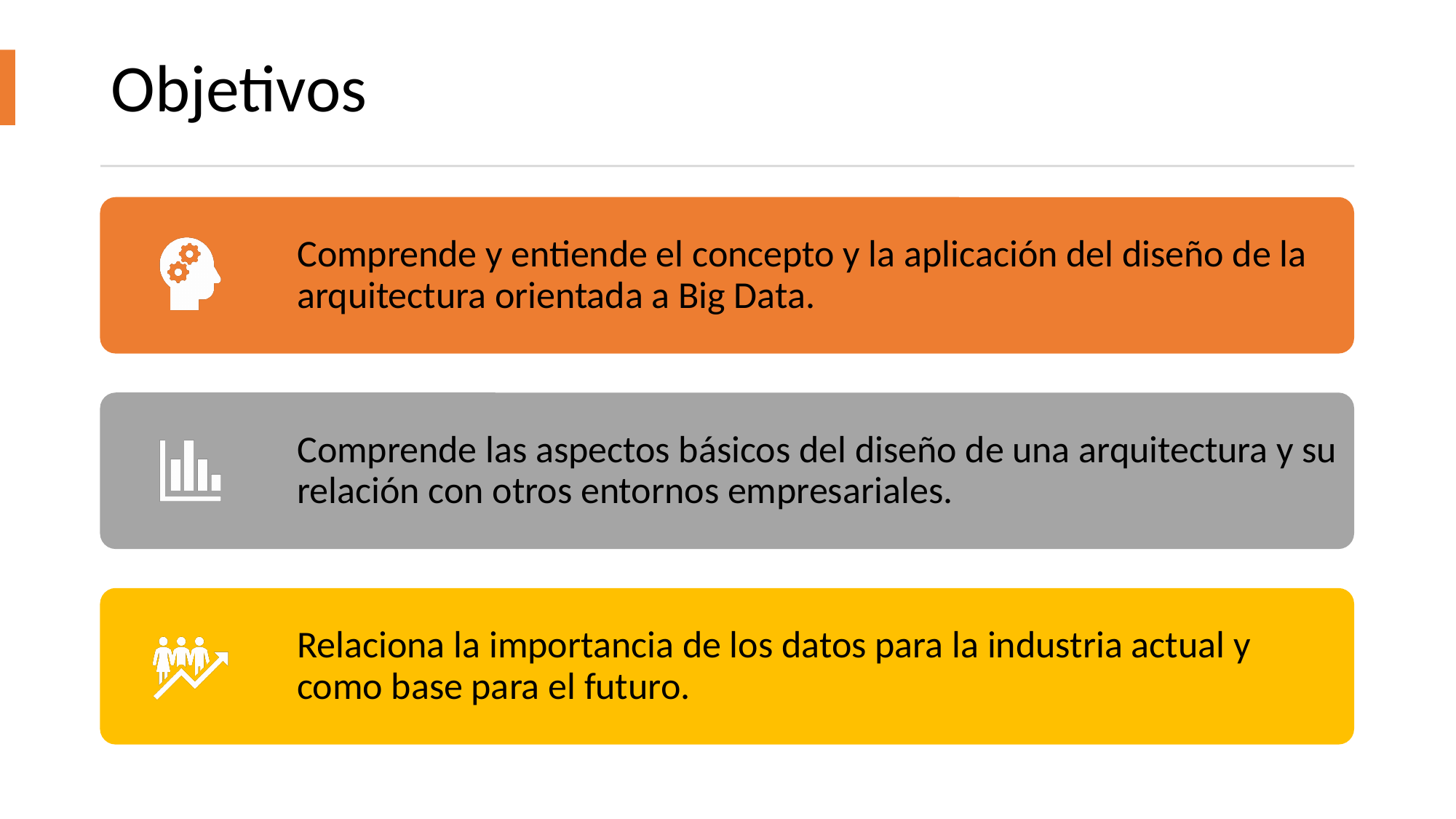

# Objetivos

Comprende y entiende el concepto y la aplicación del diseño de la arquitectura orientada a Big Data.
Comprende las aspectos básicos del diseño de una arquitectura y su relación con otros entornos empresariales.
Relaciona la importancia de los datos para la industria actual y como base para el futuro.